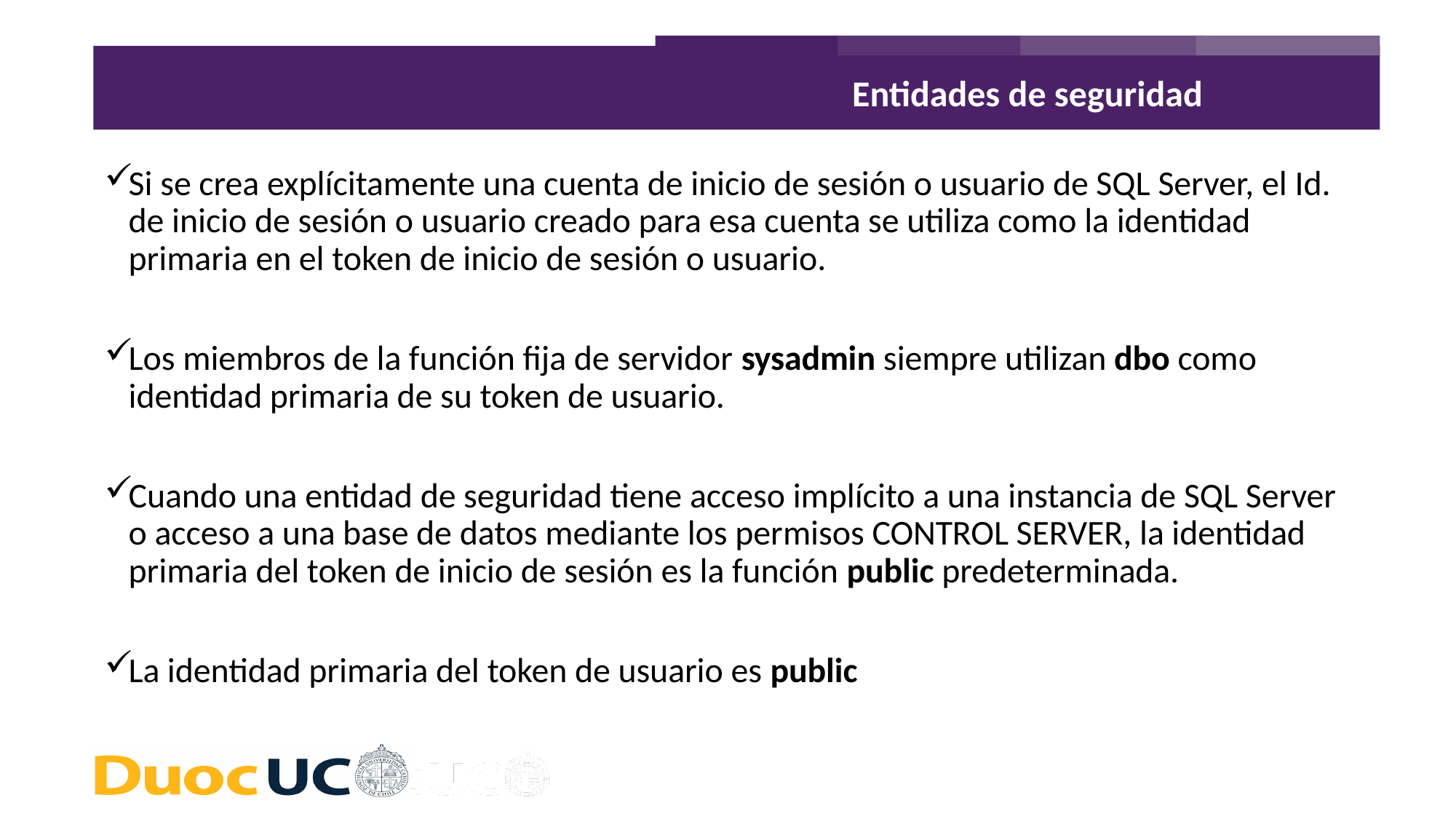

Entidades de seguridad
Si se crea explícitamente una cuenta de inicio de sesión o usuario de SQL Server, el Id. de inicio de sesión o usuario creado para esa cuenta se utiliza como la identidad primaria en el token de inicio de sesión o usuario.

Los miembros de la función fija de servidor sysadmin siempre utilizan dbo como identidad primaria de su token de usuario.

Cuando una entidad de seguridad tiene acceso implícito a una instancia de SQL Server o acceso a una base de datos mediante los permisos CONTROL SERVER, la identidad primaria del token de inicio de sesión es la función public predeterminada.

La identidad primaria del token de usuario es public